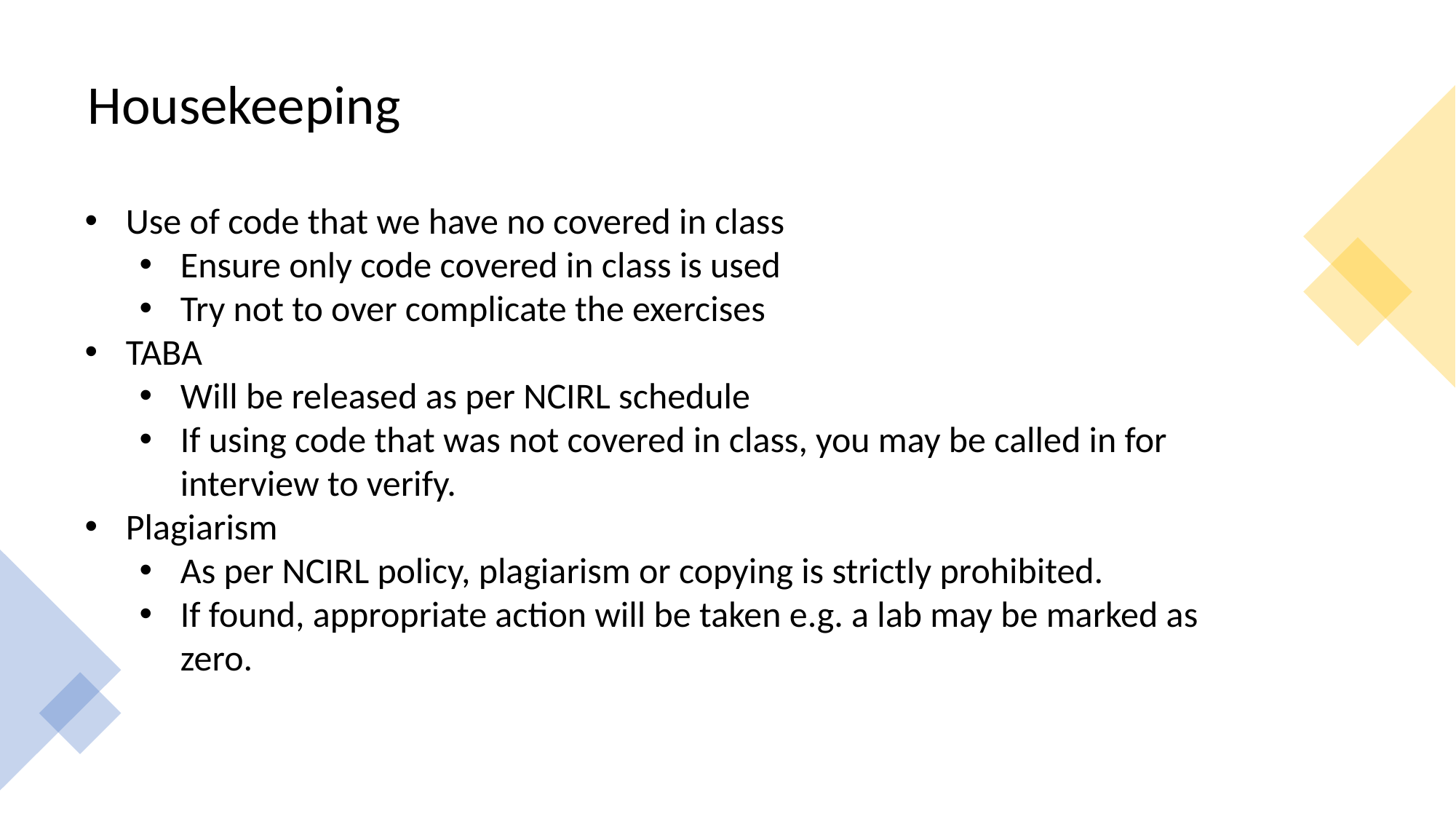

# Housekeeping

Use of code that we have no covered in class
Ensure only code covered in class is used
Try not to over complicate the exercises
TABA
Will be released as per NCIRL schedule
If using code that was not covered in class, you may be called in for interview to verify.
Plagiarism
As per NCIRL policy, plagiarism or copying is strictly prohibited.
If found, appropriate action will be taken e.g. a lab may be marked as zero.